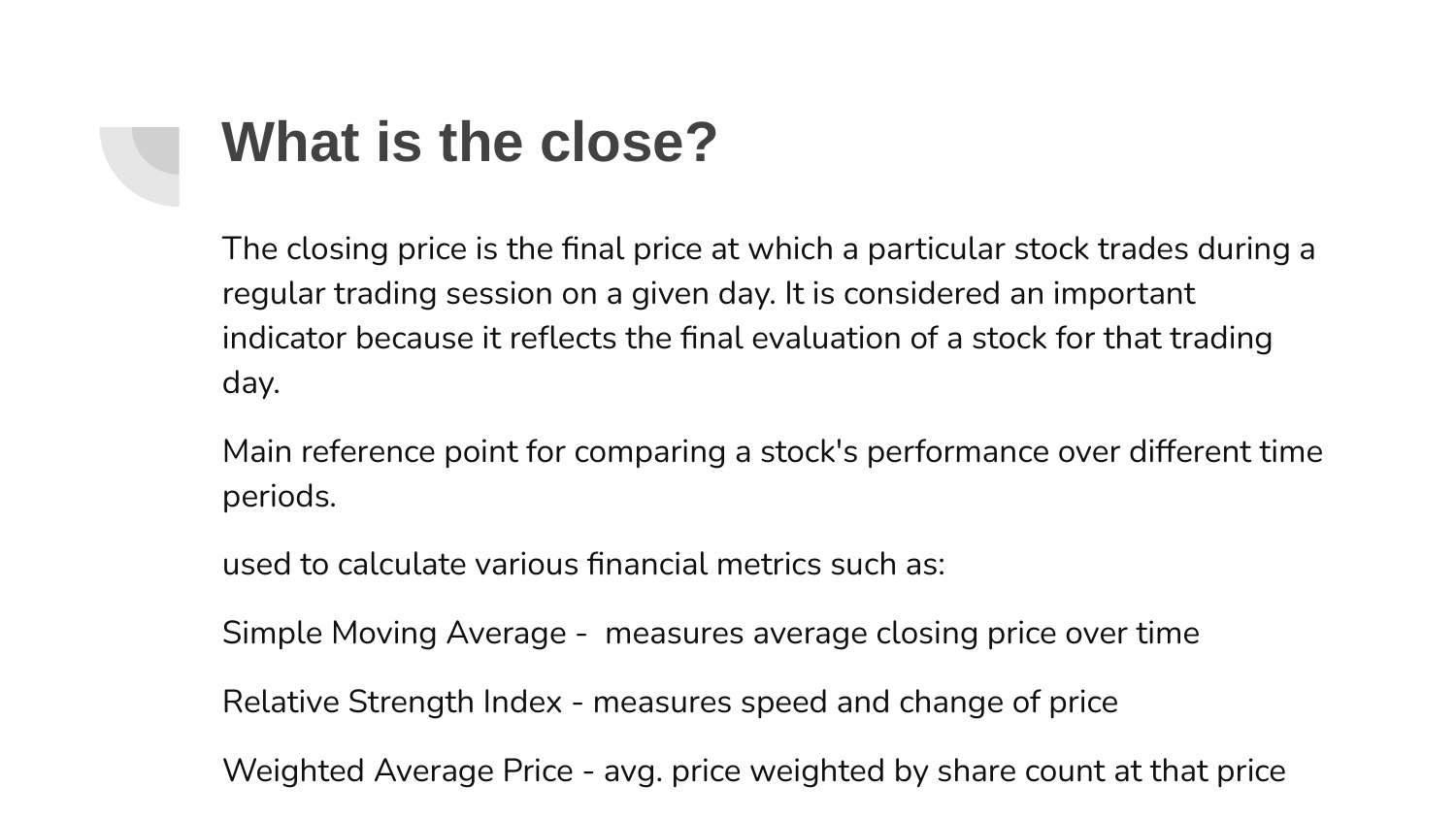

# What is the close?
The closing price is the final price at which a particular stock trades during a regular trading session on a given day. It is considered an important indicator because it reflects the final evaluation of a stock for that trading day.
Main reference point for comparing a stock's performance over different time periods.
used to calculate various financial metrics such as:
Simple Moving Average -  measures average closing price over time
Relative Strength Index - measures speed and change of price
Weighted Average Price - avg. price weighted by share count at that price